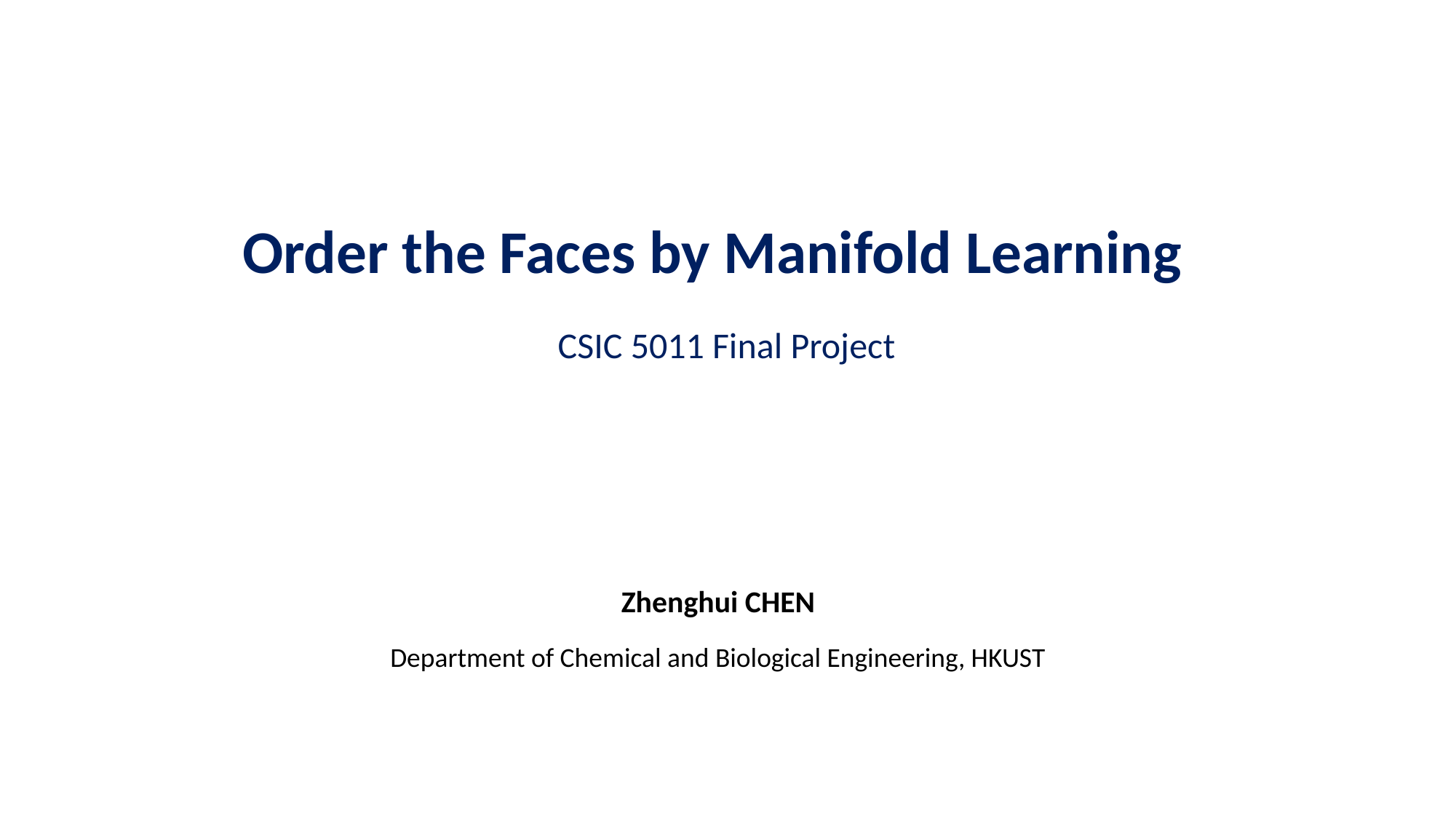

Order the Faces by Manifold Learning
CSIC 5011 Final Project
                                                                 Zhenghui CHEN
		Department of Chemical and Biological Engineering, HKUST